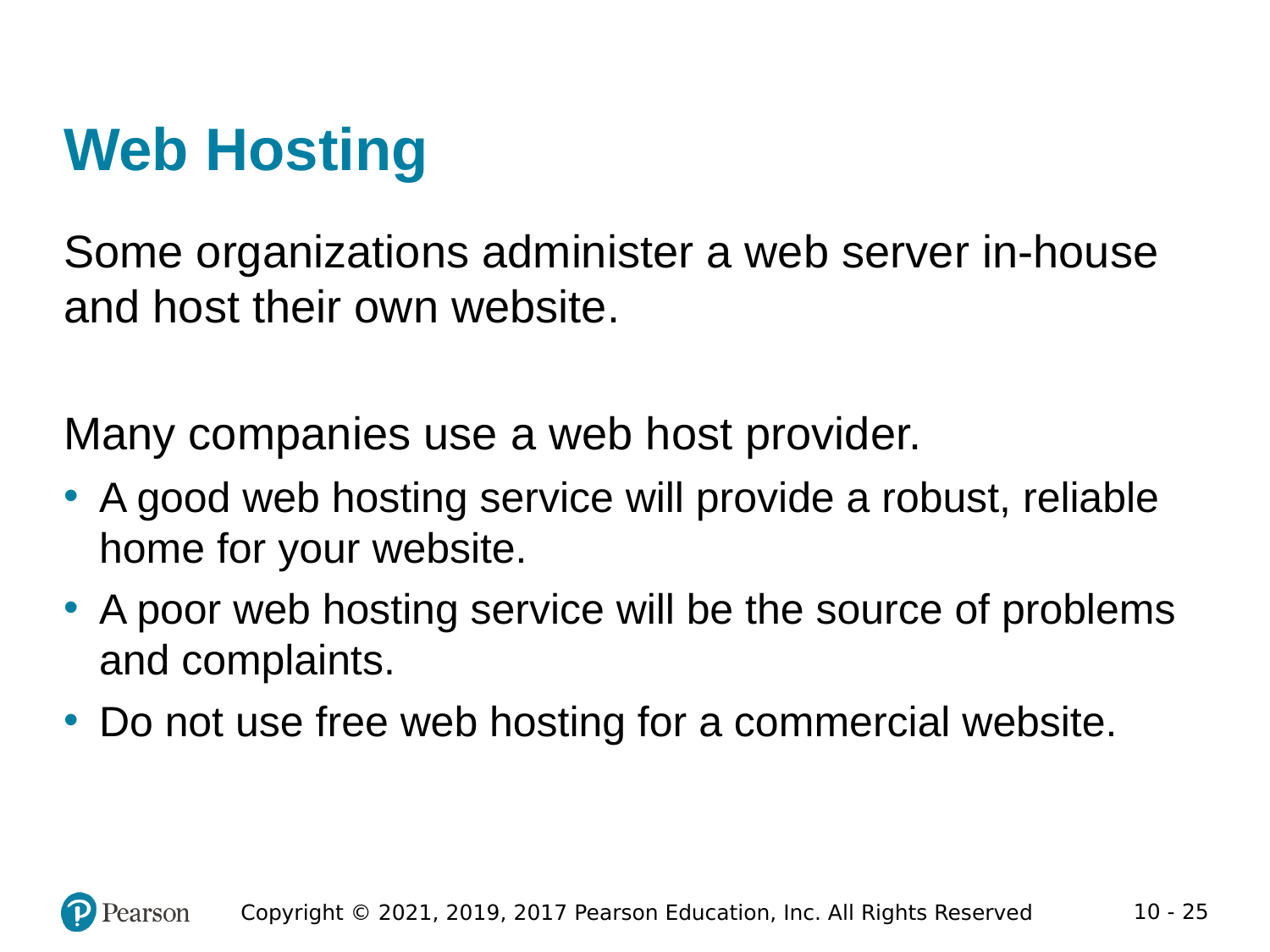

# Web Hosting
Some organizations administer a web server in-house and host their own website.

Many companies use a web host provider.
A good web hosting service will provide a robust, reliable home for your website.
A poor web hosting service will be the source of problems and complaints.
Do not use free web hosting for a commercial website.